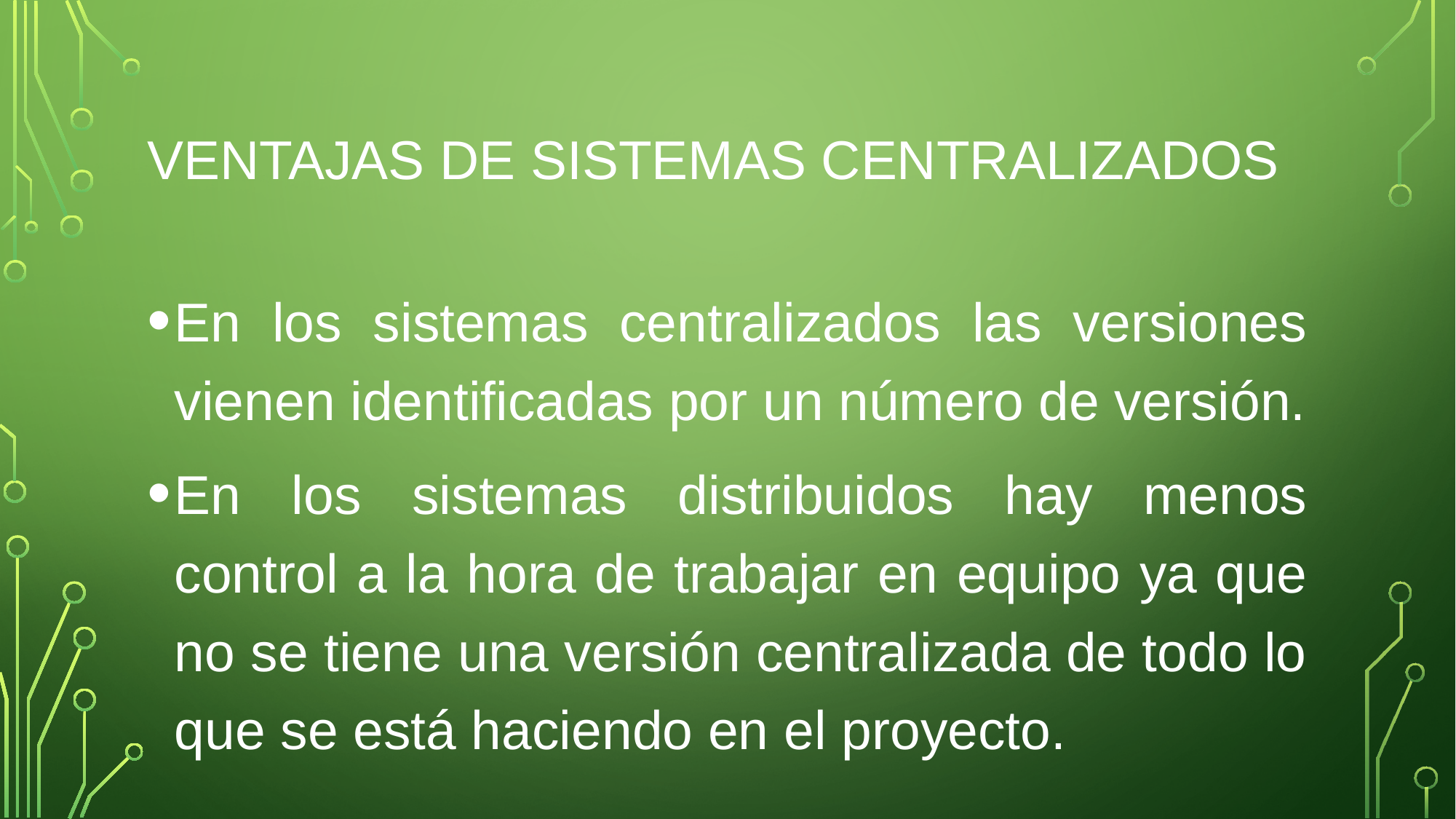

# Ventajas de sistemas centralizados
En los sistemas centralizados las versiones vienen identificadas por un número de versión.
En los sistemas distribuidos hay menos control a la hora de trabajar en equipo ya que no se tiene una versión centralizada de todo lo que se está haciendo en el proyecto.